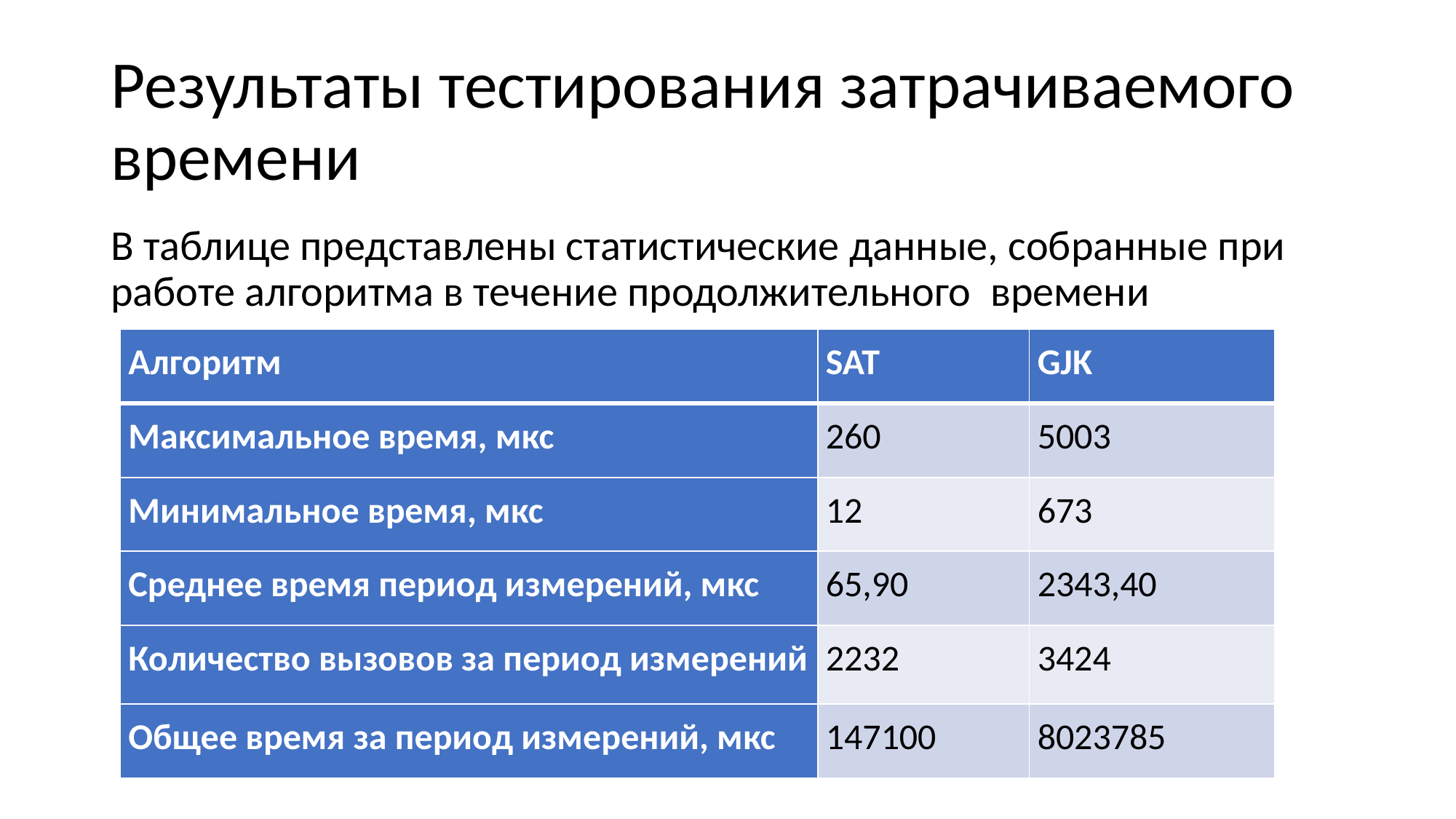

# Результаты тестирования затрачиваемого времени
В таблице представлены статистические данные, собранные при работе алгоритма в течение продолжительного  времени

| Алгоритм | SAT | GJK |
| --- | --- | --- |
| Максимальное время, мкс | 260 | 5003 |
| Минимальное время, мкс | 12 | 673 |
| Среднее время период измерений, мкс | 65,90 | 2343,40 |
| Количество вызовов за период измерений | 2232 | 3424 |
| Общее время за период измерений, мкс | 147100 | 8023785 |